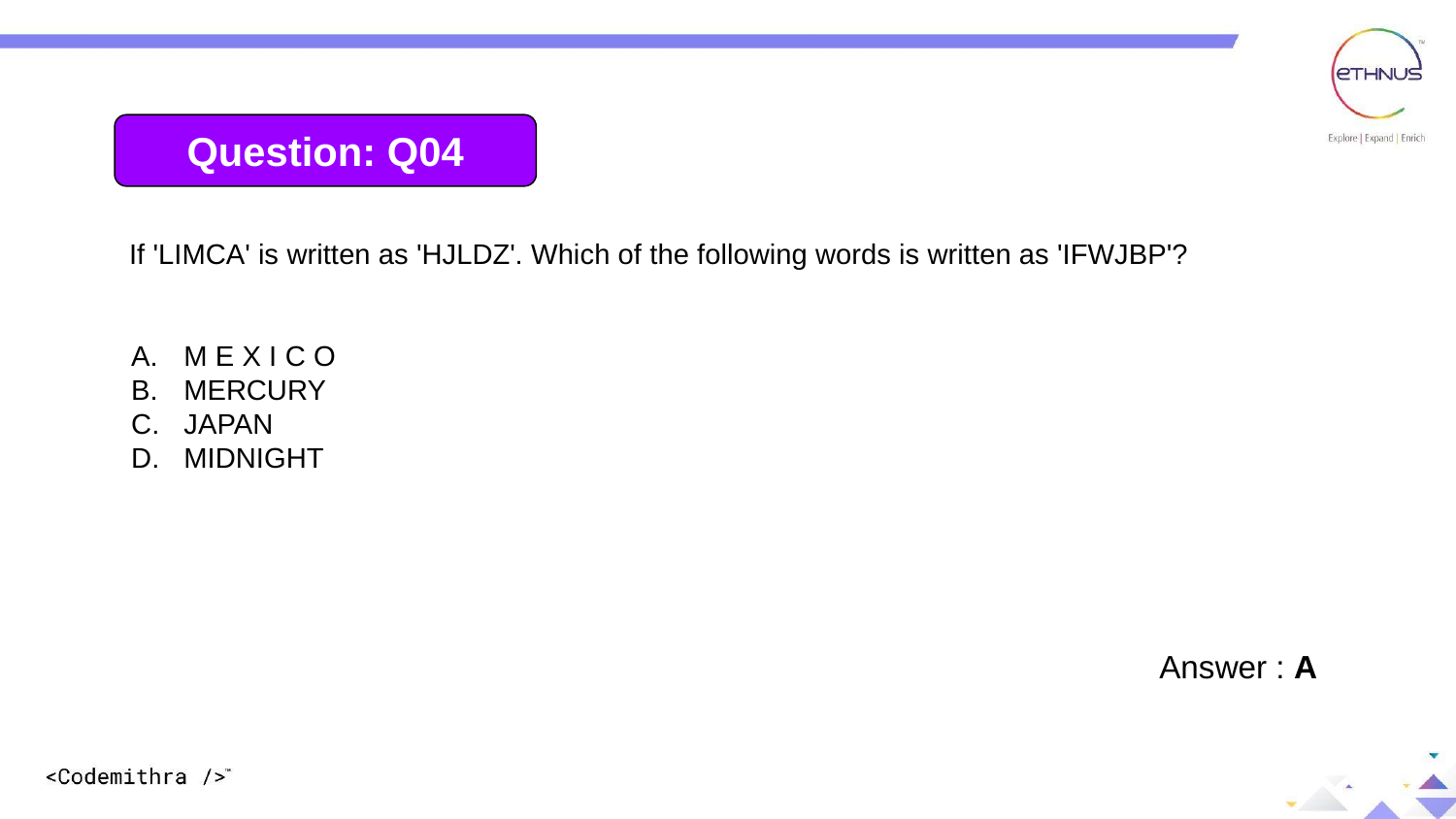

Question: Q04
If 'LIMCA' is written as 'HJLDZ'. Which of the following words is written as 'IFWJBP'?

M E X I C O
MERCURY
JAPAN
MIDNIGHT

Answer : A